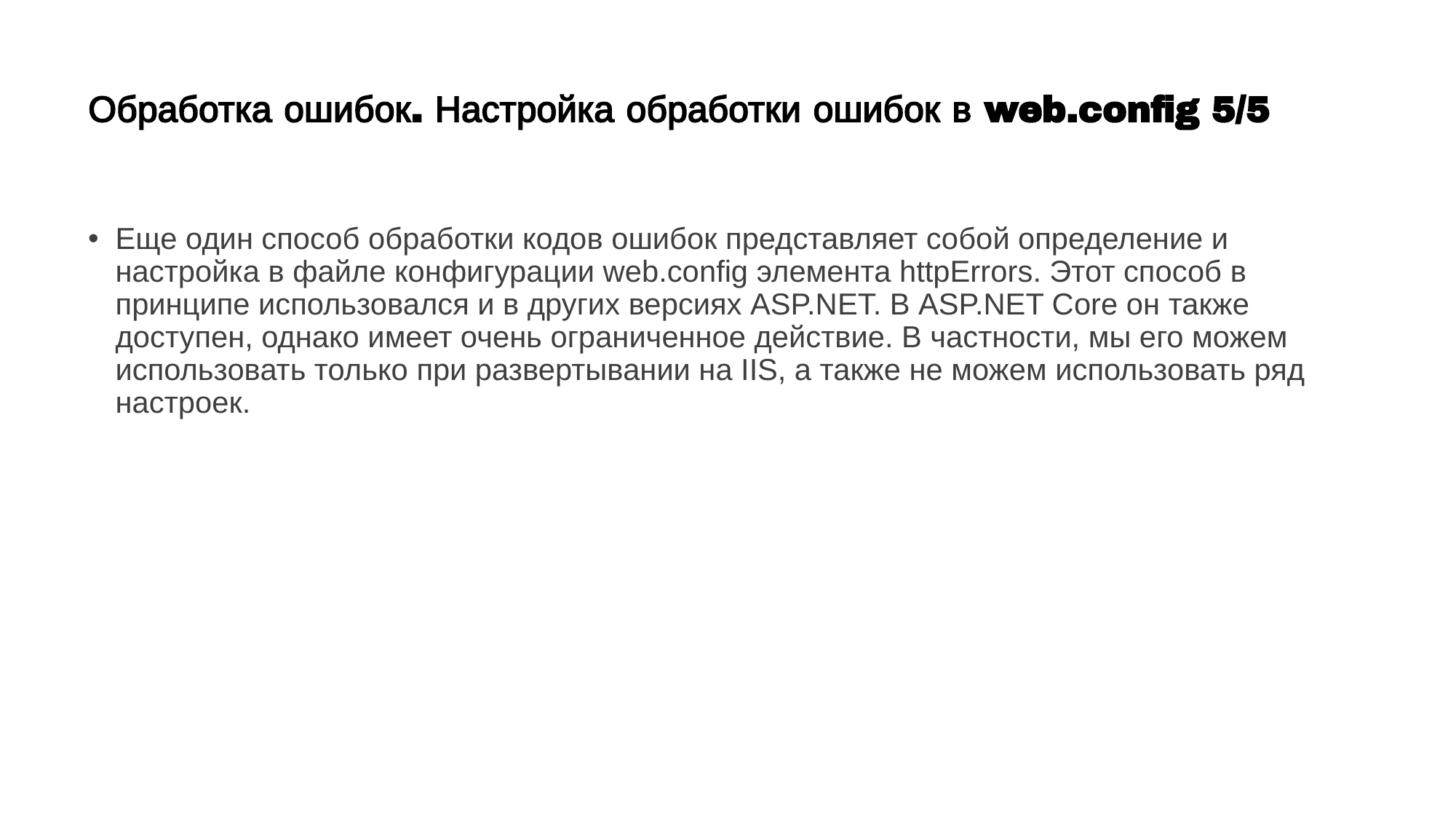

# Обработка ошибок. Настройка обработки ошибок в web.config 5/5
Еще один способ обработки кодов ошибок представляет собой определение и настройка в файле конфигурации web.config элемента httpErrors. Этот способ в принципе использовался и в других версиях ASP.NET. В ASP.NET Core он также доступен, однако имеет очень ограниченное действие. В частности, мы его можем использовать только при развертывании на IIS, а также не можем использовать ряд настроек.